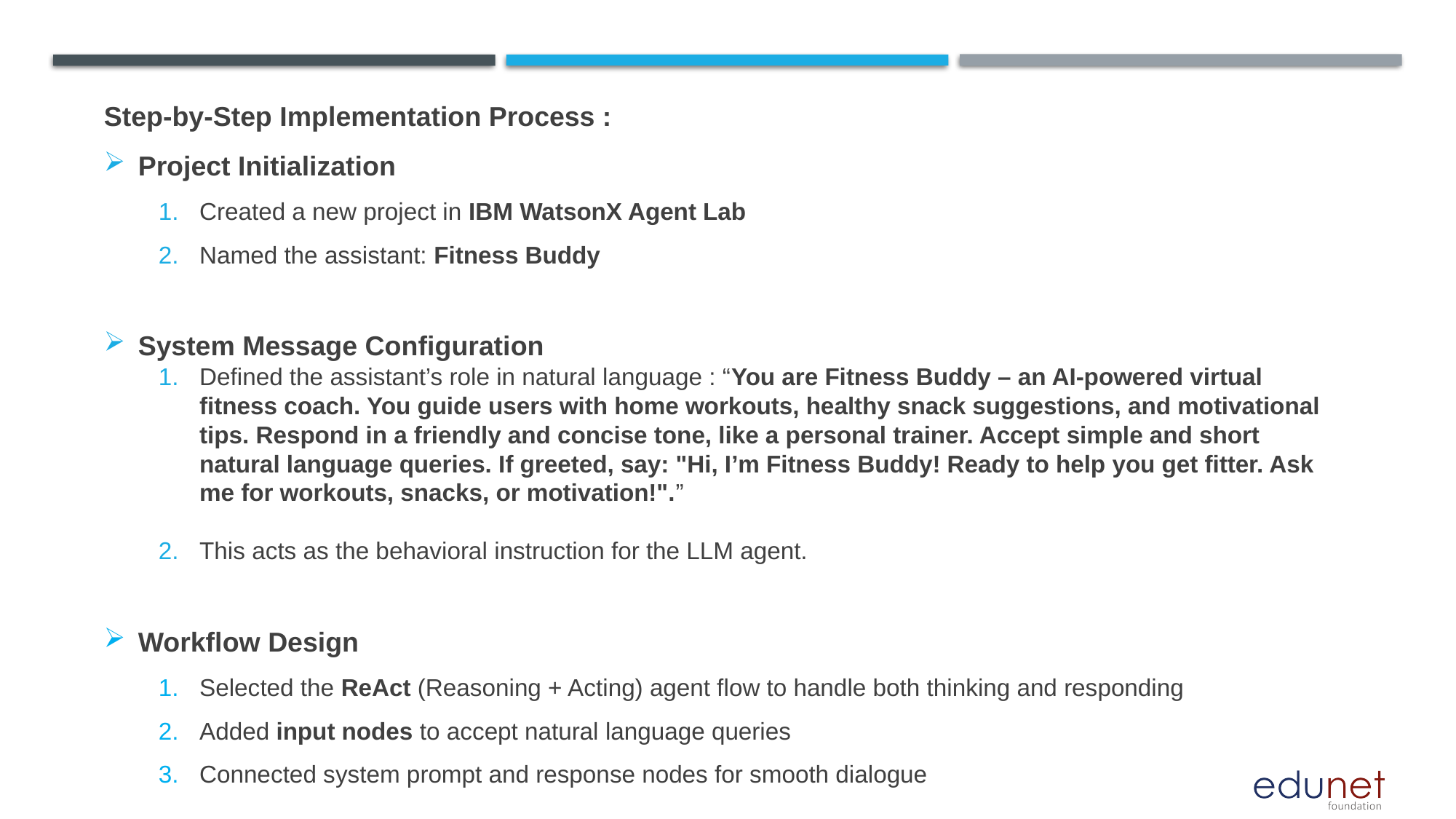

Step-by-Step Implementation Process :
Project Initialization
Created a new project in IBM WatsonX Agent Lab
Named the assistant: Fitness Buddy

System Message Configuration
Defined the assistant’s role in natural language : “You are Fitness Buddy – an AI-powered virtual fitness coach. You guide users with home workouts, healthy snack suggestions, and motivational tips. Respond in a friendly and concise tone, like a personal trainer. Accept simple and short natural language queries. If greeted, say: "Hi, I’m Fitness Buddy! Ready to help you get fitter. Ask me for workouts, snacks, or motivation!".”

This acts as the behavioral instruction for the LLM agent.

Workflow Design
Selected the ReAct (Reasoning + Acting) agent flow to handle both thinking and responding
Added input nodes to accept natural language queries
Connected system prompt and response nodes for smooth dialogue